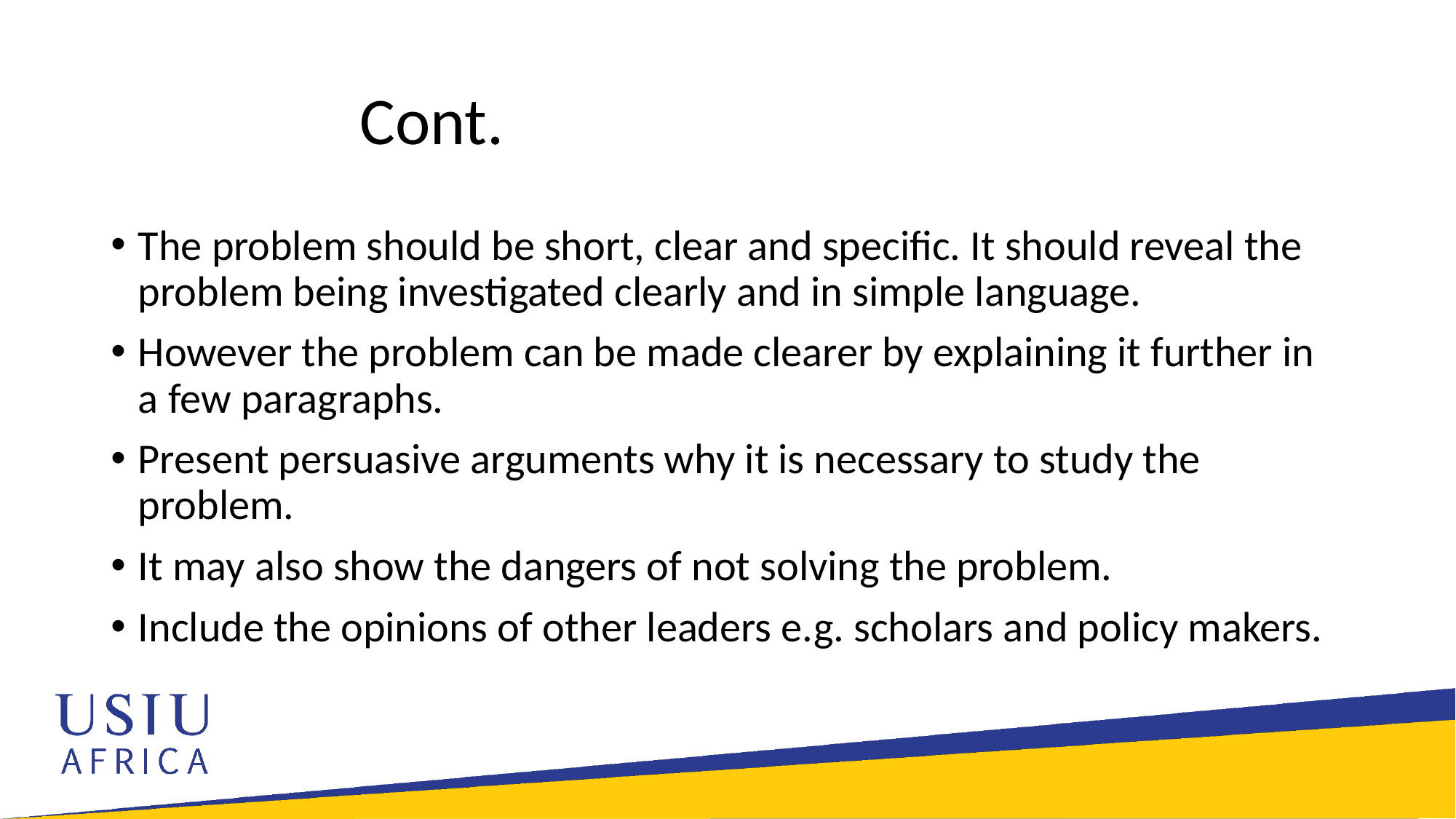

# Cont.
The problem should be short, clear and specific. It should reveal the problem being investigated clearly and in simple language.
However the problem can be made clearer by explaining it further in a few paragraphs.
Present persuasive arguments why it is necessary to study the problem.
It may also show the dangers of not solving the problem.
Include the opinions of other leaders e.g. scholars and policy makers.